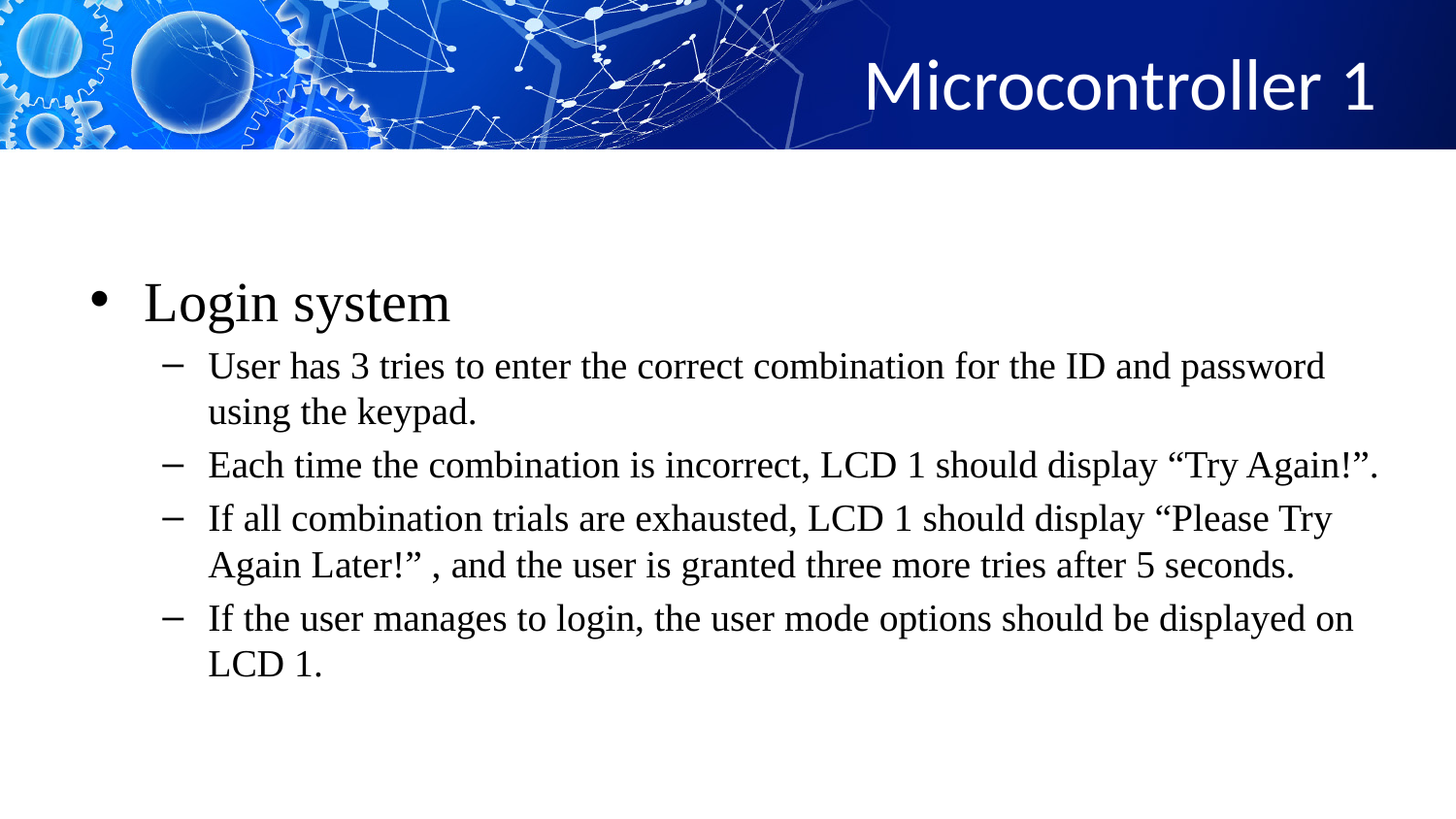

# Microcontroller 1

Login system
User has 3 tries to enter the correct combination for the ID and password using the keypad.
Each time the combination is incorrect, LCD 1 should display “Try Again!”.
If all combination trials are exhausted, LCD 1 should display “Please Try Again Later!” , and the user is granted three more tries after 5 seconds.
If the user manages to login, the user mode options should be displayed on LCD 1.